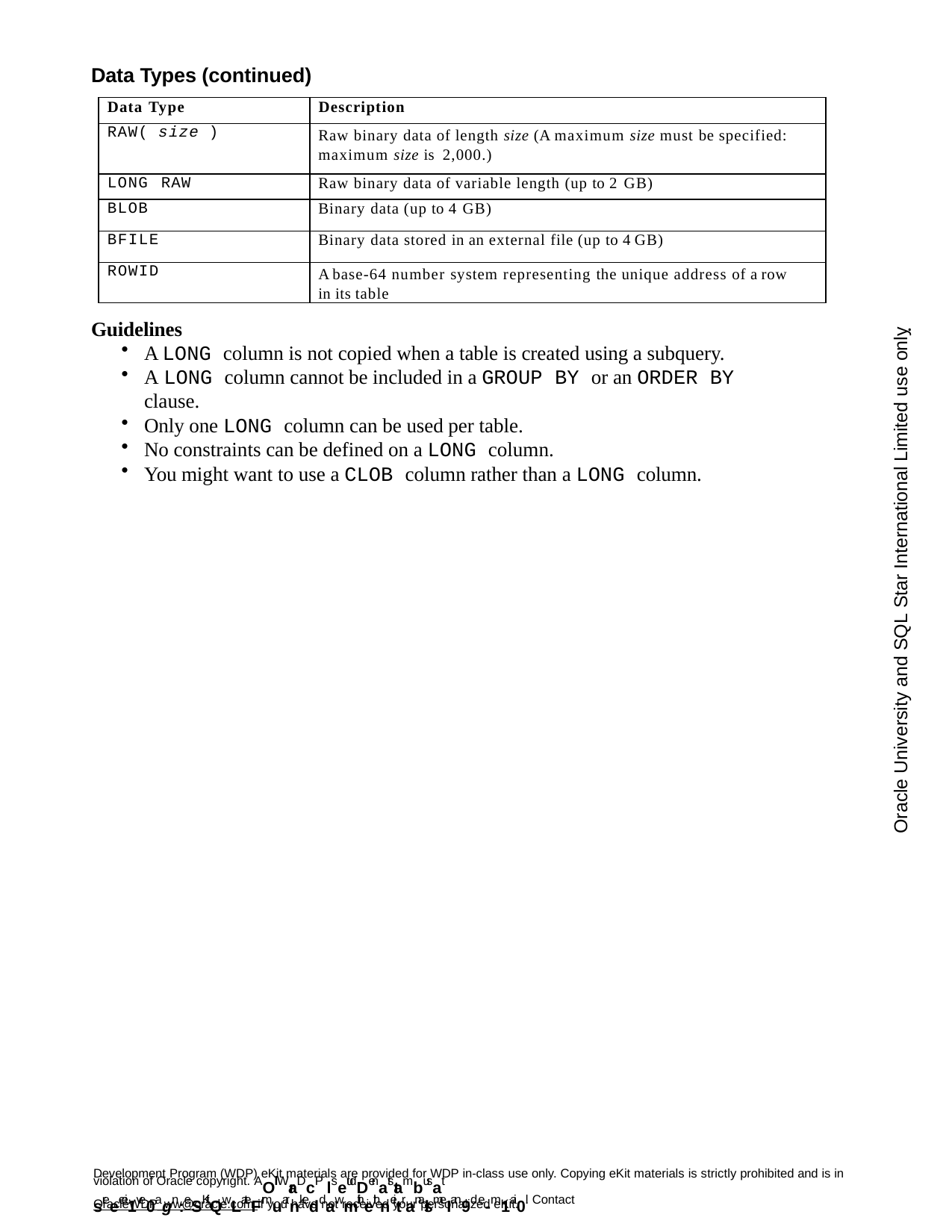

Data Types (continued)
| Data Type | Description |
| --- | --- |
| RAW( size ) | Raw binary data of length size (A maximum size must be specified: maximum size is 2,000.) |
| LONG RAW | Raw binary data of variable length (up to 2 GB) |
| BLOB | Binary data (up to 4 GB) |
| BFILE | Binary data stored in an external file (up to 4 GB) |
| ROWID | A base-64 number system representing the unique address of a row in its table |
Guidelines
A LONG column is not copied when a table is created using a subquery.
A LONG column cannot be included in a GROUP BY or an ORDER BY clause.
Only one LONG column can be used per table.
No constraints can be defined on a LONG column.
You might want to use a CLOB column rather than a LONG column.
Oracle University and SQL Star International Limited use onlyฺ
Development Program (WDP) eKit materials are provided for WDP in-class use only. Copying eKit materials is strictly prohibited and is in
violation of Oracle copyright. AOll WraDcP lsetudDenatstambusat sreecei1ve0agn:eSKitQwLateFrmuarnkeddawmithethneitranalsmeI an9d e-m1ai0l. Contact
OracleWDP_ww@oracle.com if you have not received your personalized eKit.